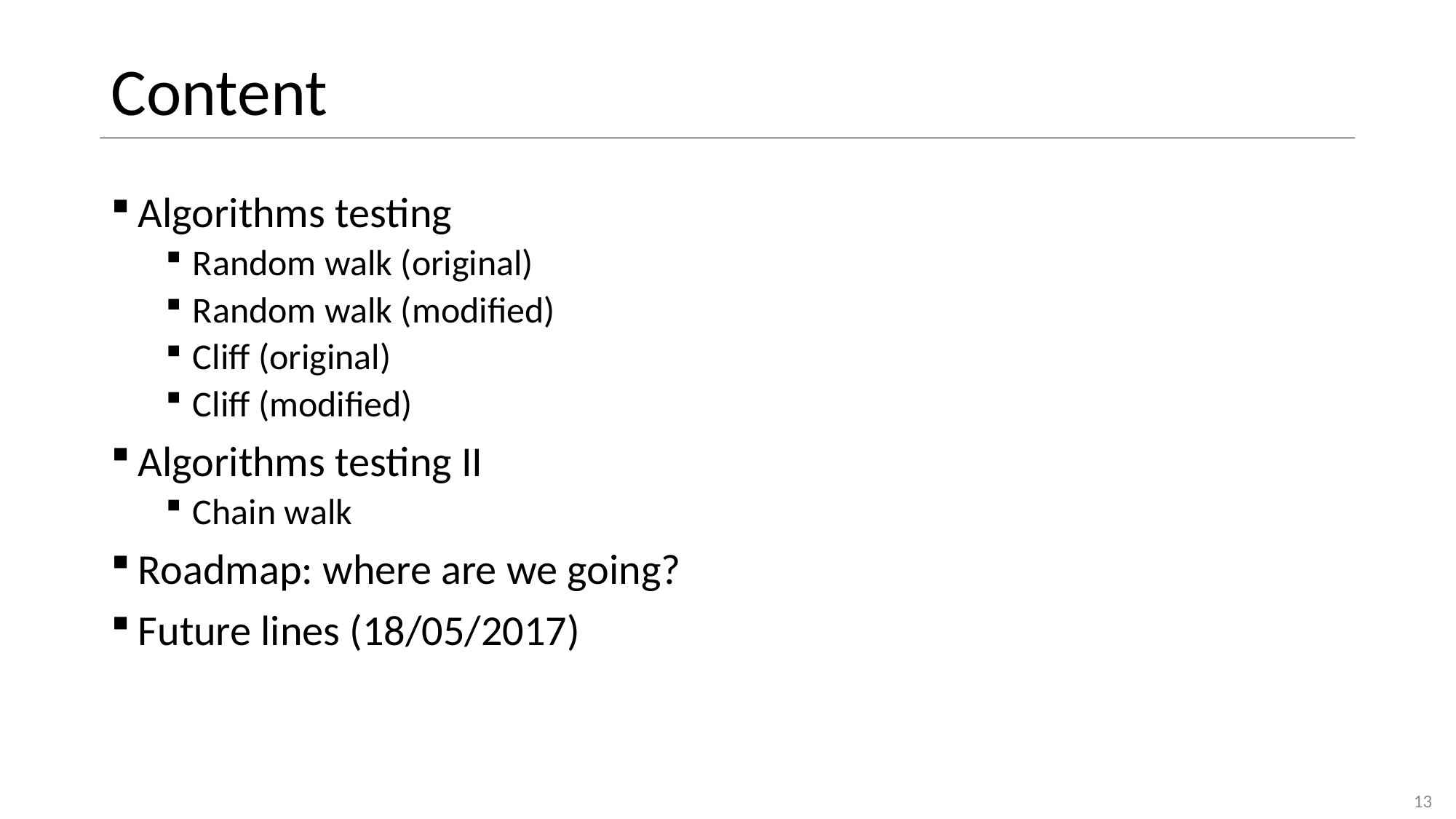

# Content
Algorithms testing
Random walk (original)
Random walk (modified)
Cliff (original)
Cliff (modified)
Algorithms testing II
Chain walk
Roadmap: where are we going?
Future lines (18/05/2017)
13